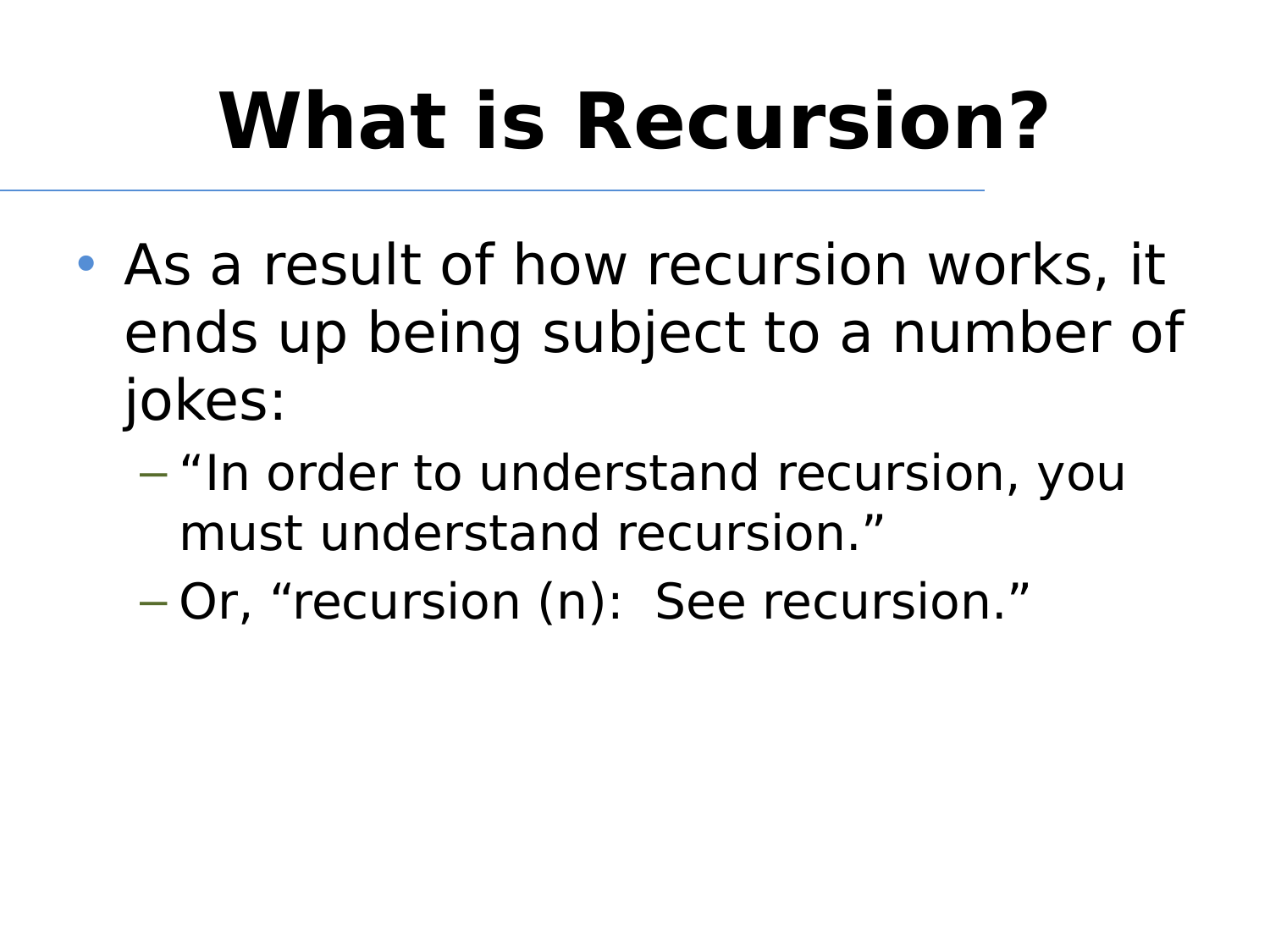

# What is Recursion?
As a result of how recursion works, it ends up being subject to a number of jokes:
“In order to understand recursion, you must understand recursion.”
Or, “recursion (n):  See recursion.”